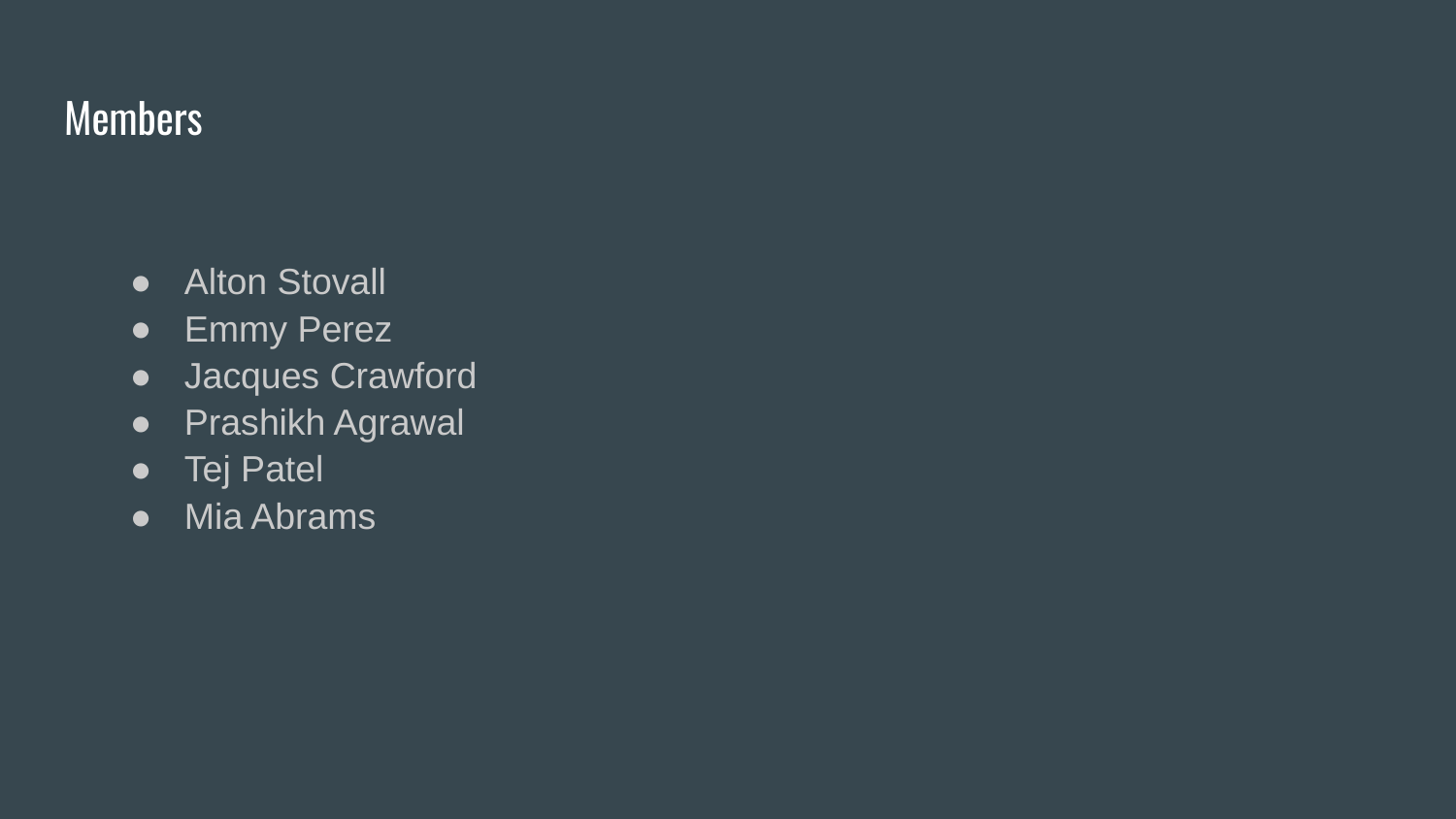

# Members
Alton Stovall
Emmy Perez
Jacques Crawford
Prashikh Agrawal
Tej Patel
Mia Abrams